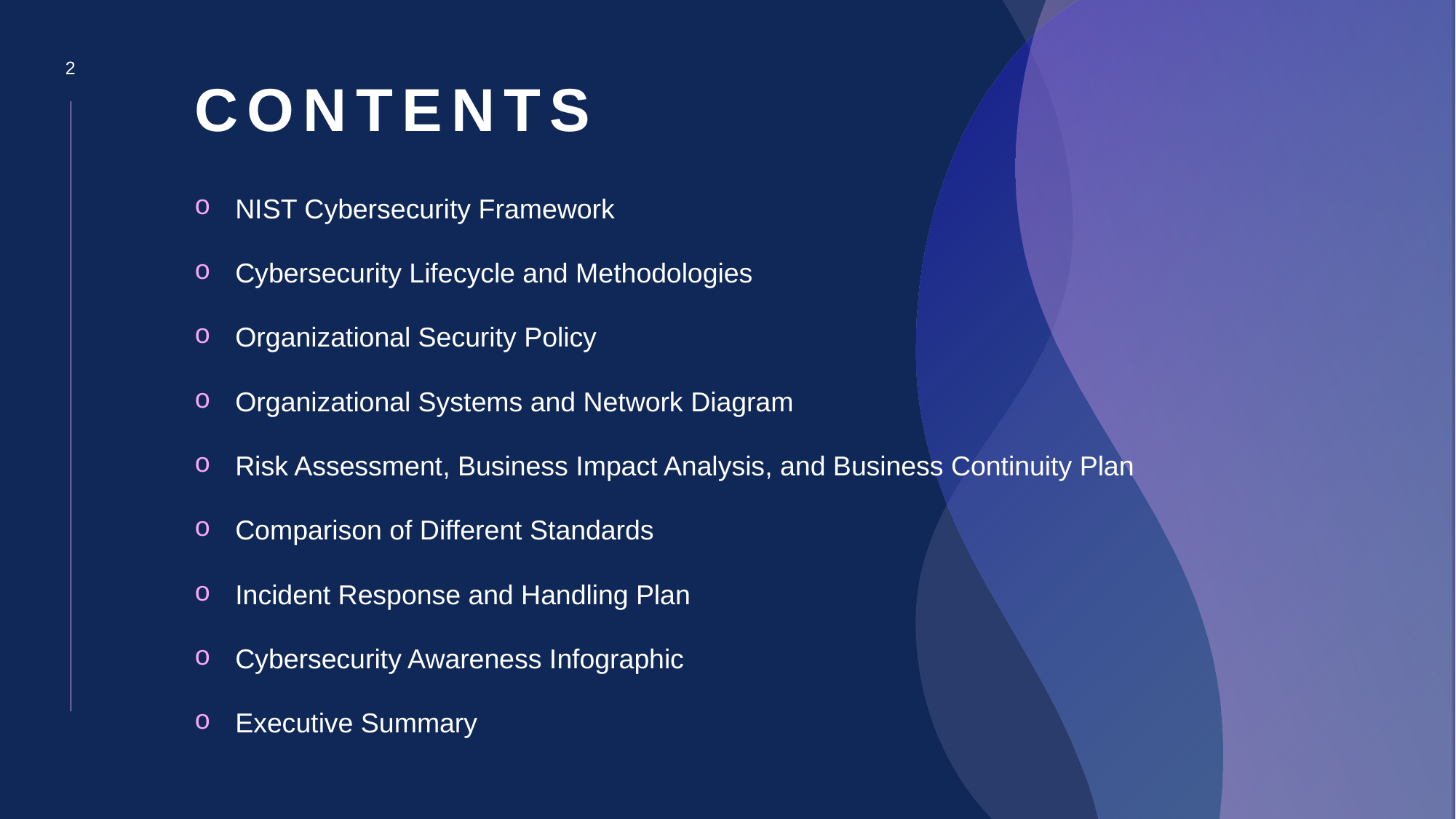

# CONTENTS
2
NIST Cybersecurity Framework
Cybersecurity Lifecycle and Methodologies
Organizational Security Policy
Organizational Systems and Network Diagram
Risk Assessment, Business Impact Analysis, and Business Continuity Plan
Comparison of Different Standards
Incident Response and Handling Plan
Cybersecurity Awareness Infographic
Executive Summary